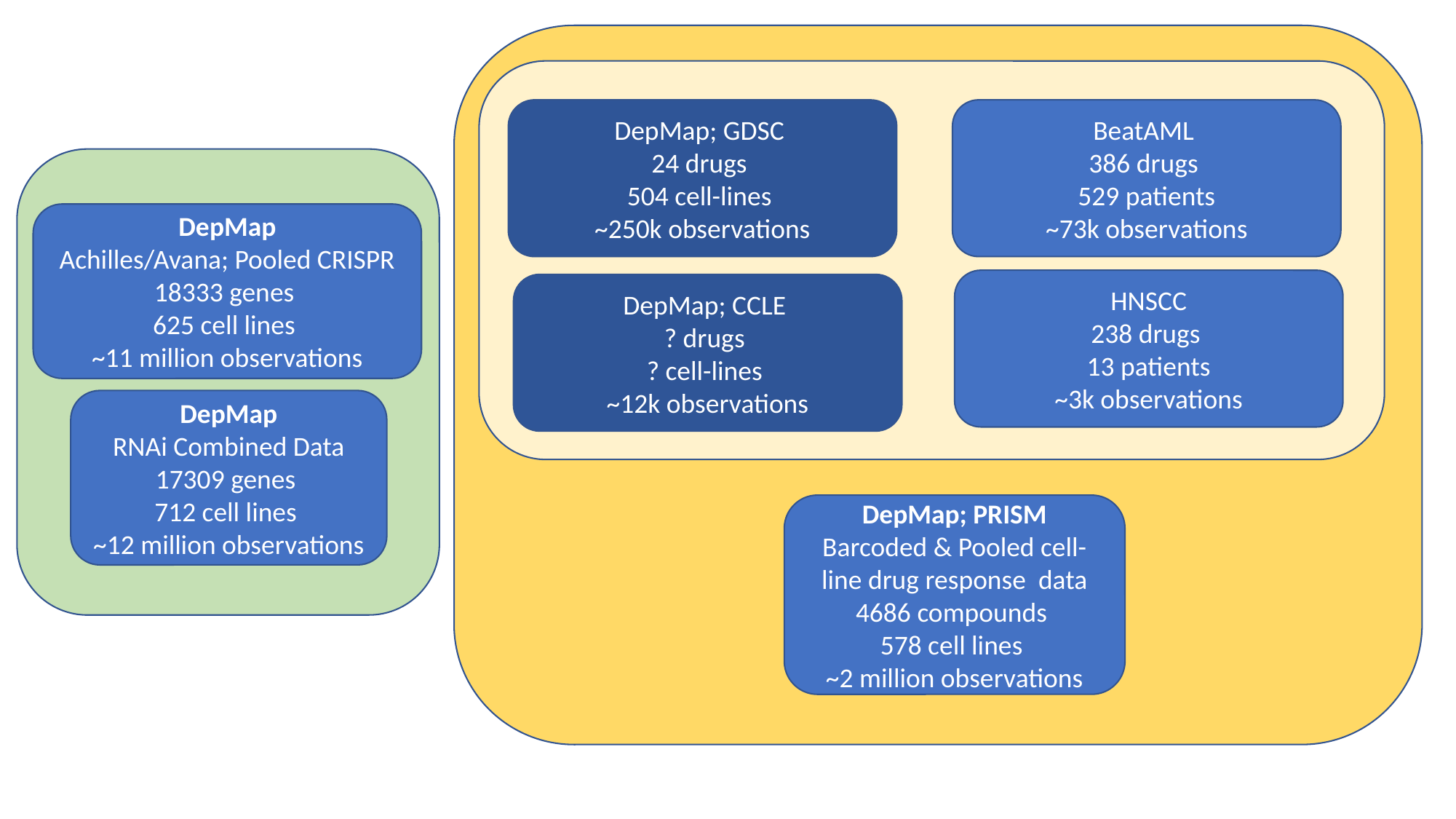

DepMap; GDSC
24 drugs
504 cell-lines
~250k observations
BeatAML
386 drugs
529 patients
~73k observations

DepMap
Achilles/Avana; Pooled CRISPR
18333 genes
625 cell lines
~11 million observations
HNSCC
238 drugs
13 patients
~3k observations
DepMap; CCLE
? drugs
? cell-lines
~12k observations
DepMap
RNAi Combined Data
17309 genes
712 cell lines
~12 million observations
DepMap; PRISM
Barcoded & Pooled cell-line drug response  data
4686 compounds
578 cell lines
~2 million observations